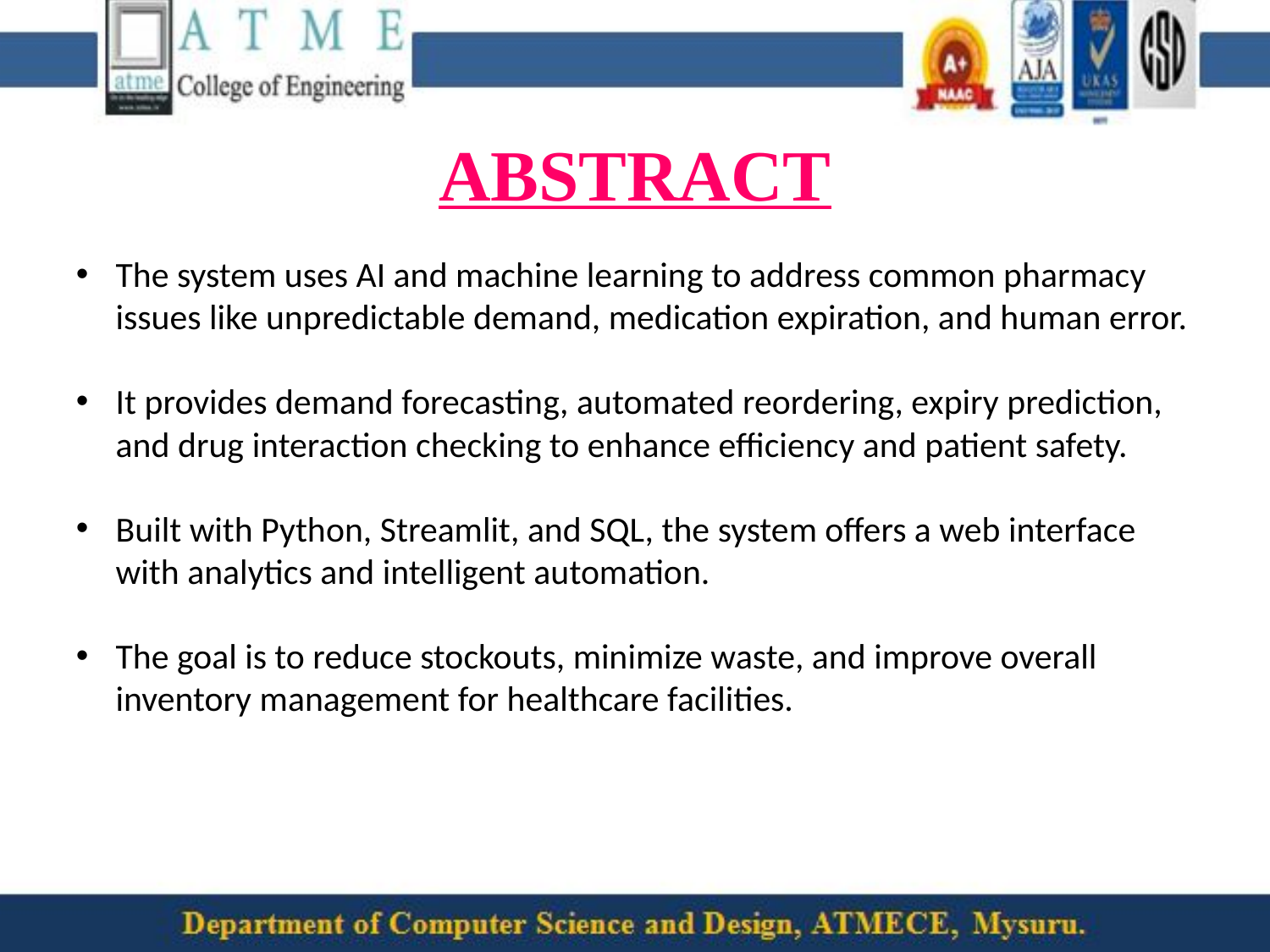

ABSTRACT
The system uses AI and machine learning to address common pharmacy issues like unpredictable demand, medication expiration, and human error.

It provides demand forecasting, automated reordering, expiry prediction, and drug interaction checking to enhance efficiency and patient safety.

Built with Python, Streamlit, and SQL, the system offers a web interface with analytics and intelligent automation.

The goal is to reduce stockouts, minimize waste, and improve overall inventory management for healthcare facilities.